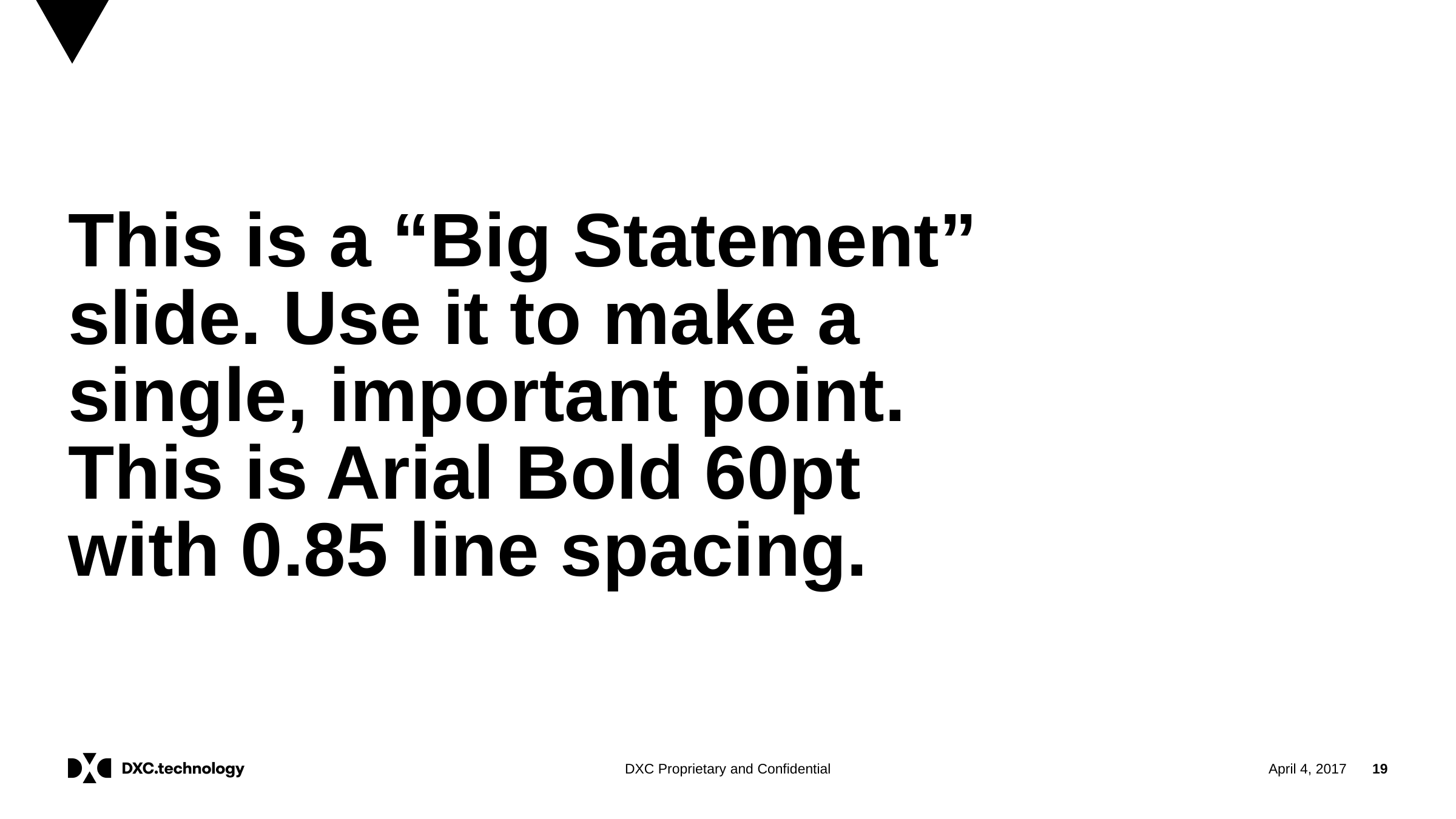

This is a “Big Statement” slide. Use it to make a
single, important point.
This is Arial Bold 60pt
with 0.85 line spacing.